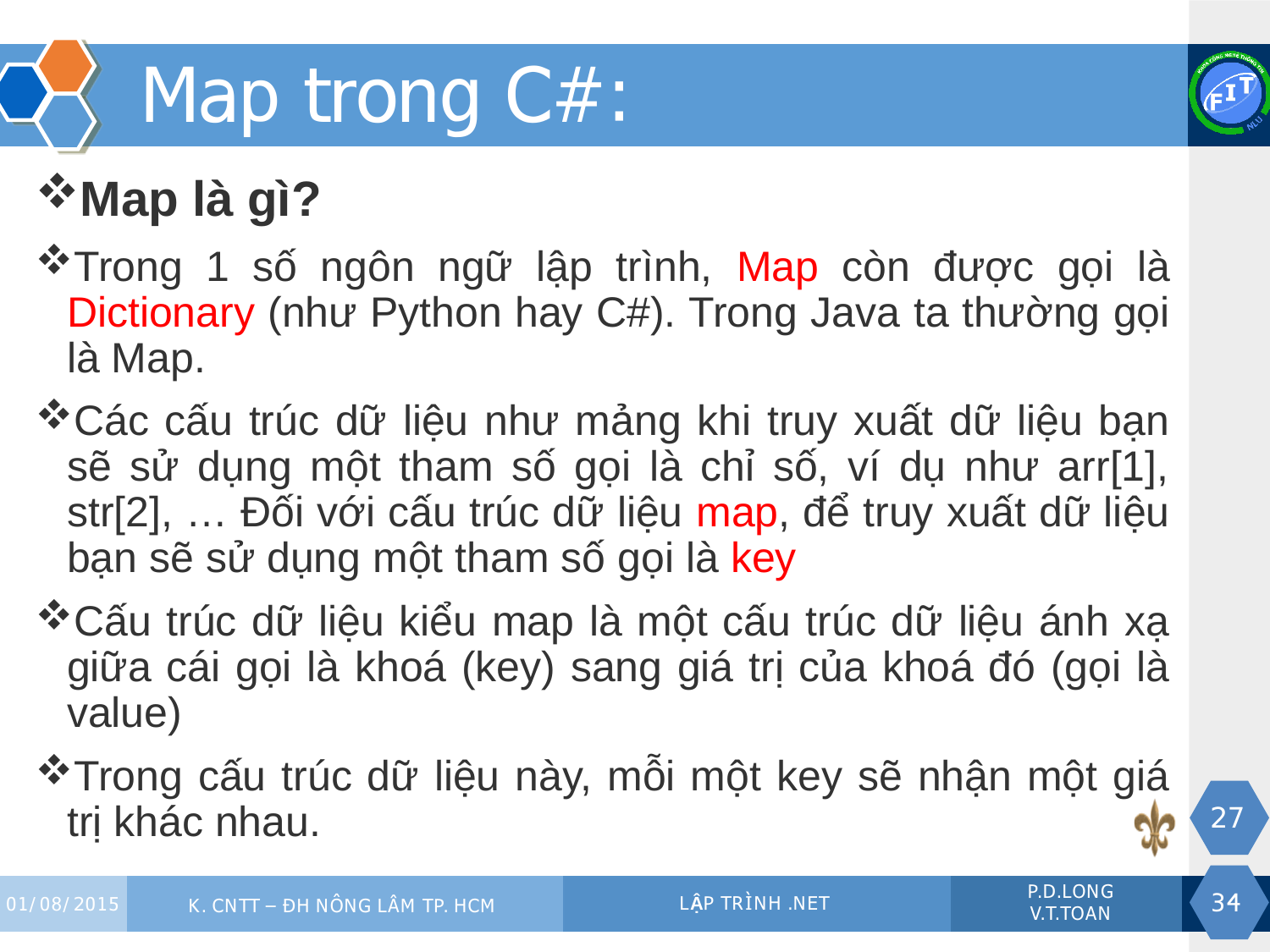

# Map trong C#:
Map là gì?
Trong 1 số ngôn ngữ lập trình, Map còn được gọi là Dictionary (như Python hay C#). Trong Java ta thường gọi là Map.
Các cấu trúc dữ liệu như mảng khi truy xuất dữ liệu bạn sẽ sử dụng một tham số gọi là chỉ số, ví dụ như arr[1], str[2], … Đối với cấu trúc dữ liệu map, để truy xuất dữ liệu bạn sẽ sử dụng một tham số gọi là key
Cấu trúc dữ liệu kiểu map là một cấu trúc dữ liệu ánh xạ giữa cái gọi là khoá (key) sang giá trị của khoá đó (gọi là value)
Trong cấu trúc dữ liệu này, mỗi một key sẽ nhận một giá trị khác nhau.

27
01/08/2015
K. CNTT – ĐH NÔNG LÂM TP. HCM